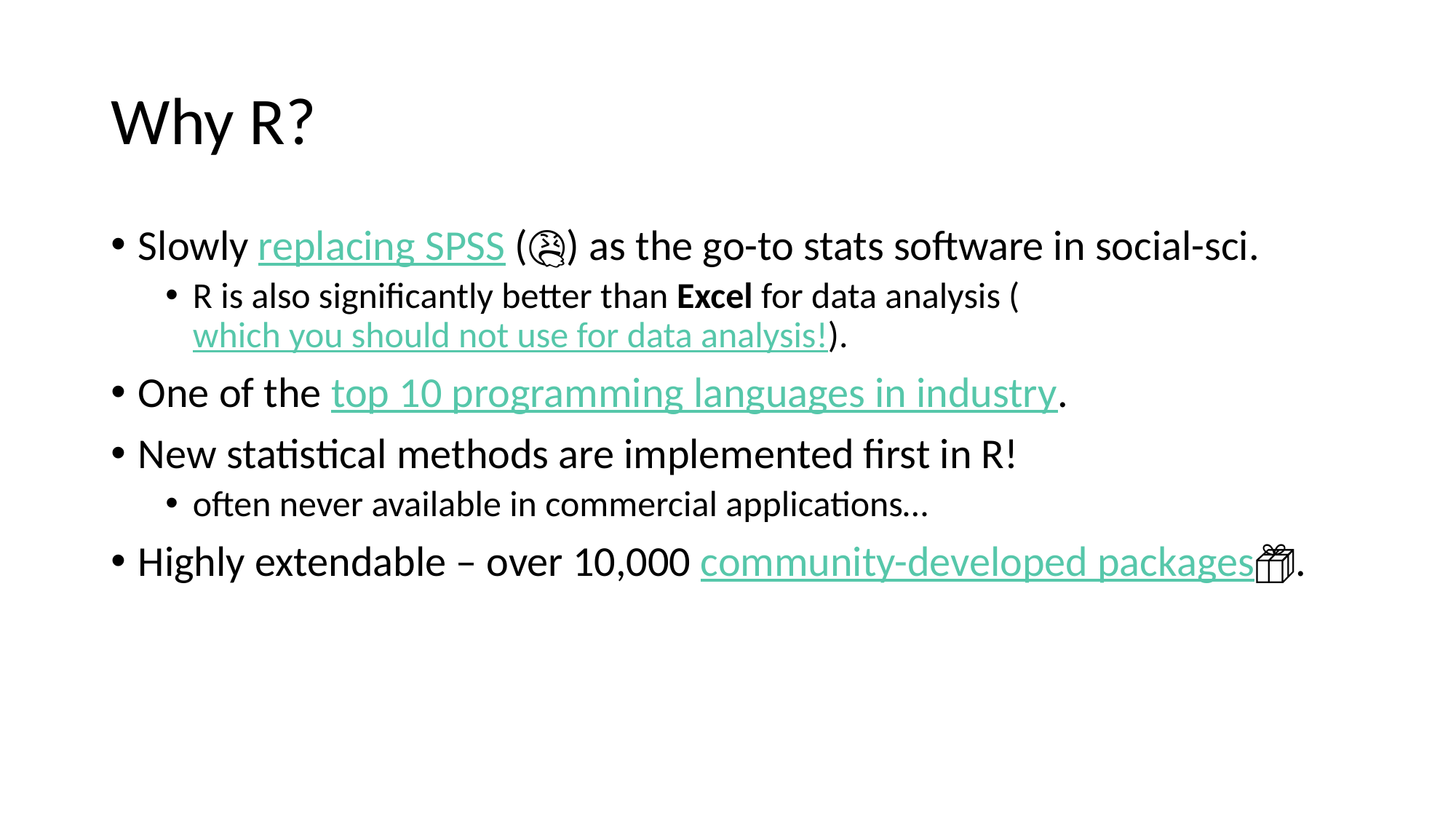

# Why R?
Slowly replacing SPSS (🤮) as the go-to stats software in social-sci.
R is also significantly better than Excel for data analysis (which you should not use for data analysis!).
One of the top 10 programming languages in industry.
New statistical methods are implemented first in R!
often never available in commercial applications…
Highly extendable – over 10,000 community-developed packages📦.